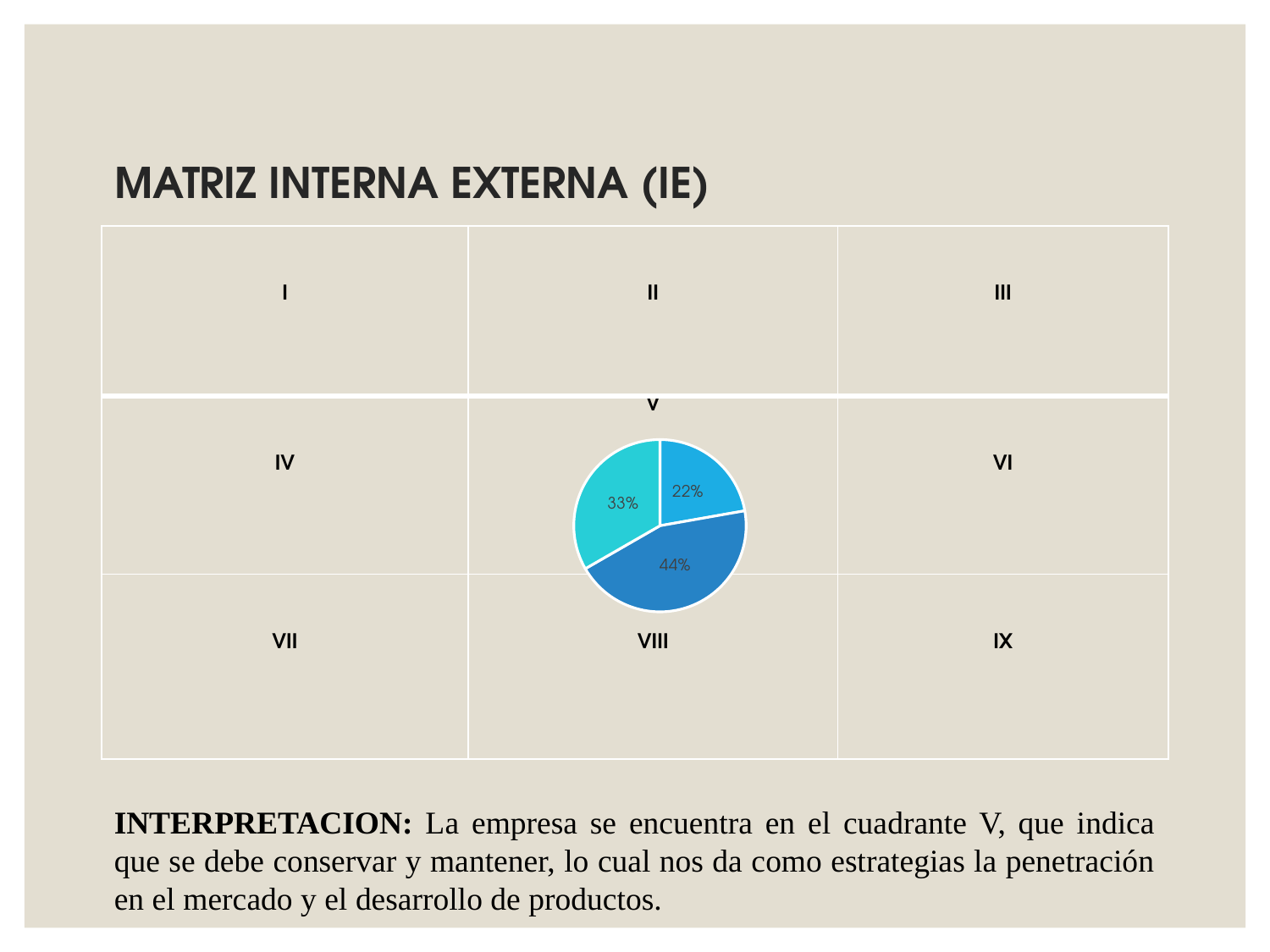

# MATRIZ INTERNA EXTERNA (IE)
| I | II | III |
| --- | --- | --- |
| IV | V | VI |
| VII | VIII | IX |

### Chart

| Category | PARTICIPACION EN EL MERCADO |
|---|---|
| ESO-TONER | 22.23 |
| ED-SUMINISTROS | 44.44 |
| C.C. AMERICA | 33.33 |
INTERPRETACION: La empresa se encuentra en el cuadrante V, que indica que se debe conservar y mantener, lo cual nos da como estrategias la penetración en el mercado y el desarrollo de productos.